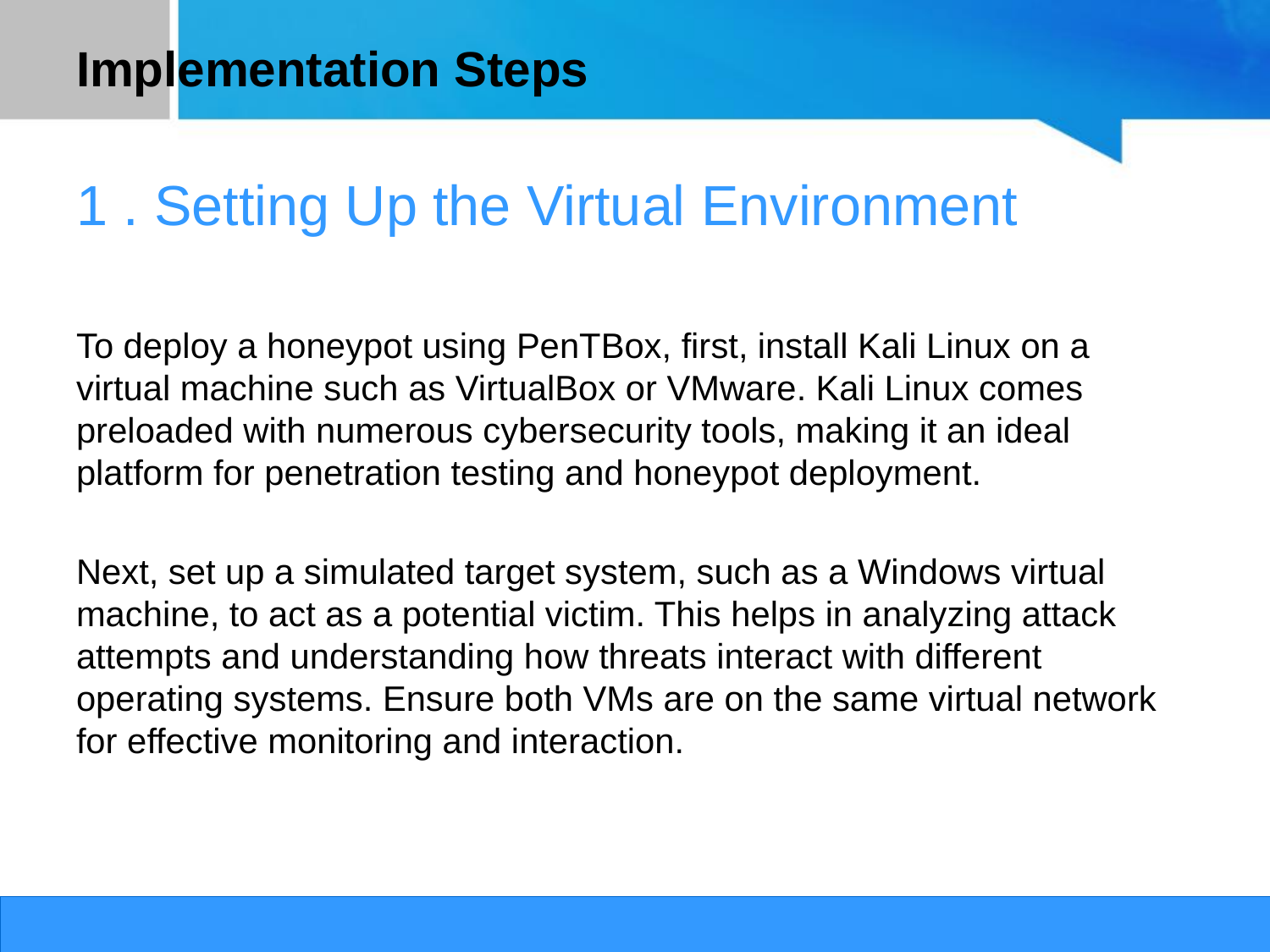

# Implementation Steps

1 . Setting Up the Virtual Environment

To deploy a honeypot using PenTBox, first, install Kali Linux on a virtual machine such as VirtualBox or VMware. Kali Linux comes preloaded with numerous cybersecurity tools, making it an ideal platform for penetration testing and honeypot deployment.

Next, set up a simulated target system, such as a Windows virtual machine, to act as a potential victim. This helps in analyzing attack attempts and understanding how threats interact with different operating systems. Ensure both VMs are on the same virtual network for effective monitoring and interaction.